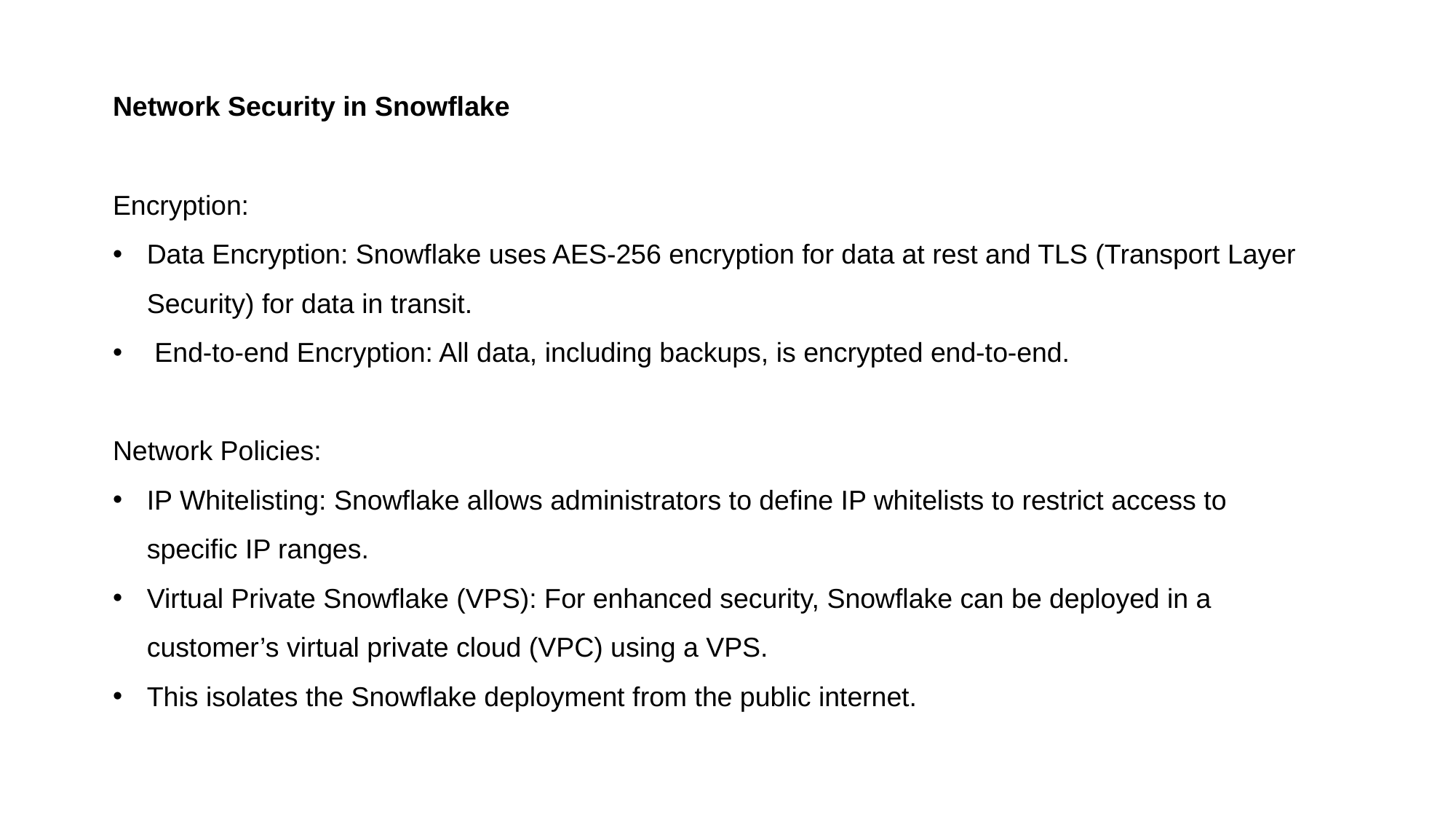

Network Security in Snowflake
Encryption:
Data Encryption: Snowflake uses AES-256 encryption for data at rest and TLS (Transport Layer Security) for data in transit.
 End-to-end Encryption: All data, including backups, is encrypted end-to-end.

Network Policies:
IP Whitelisting: Snowflake allows administrators to define IP whitelists to restrict access to specific IP ranges.
Virtual Private Snowflake (VPS): For enhanced security, Snowflake can be deployed in a customer’s virtual private cloud (VPC) using a VPS.
This isolates the Snowflake deployment from the public internet.